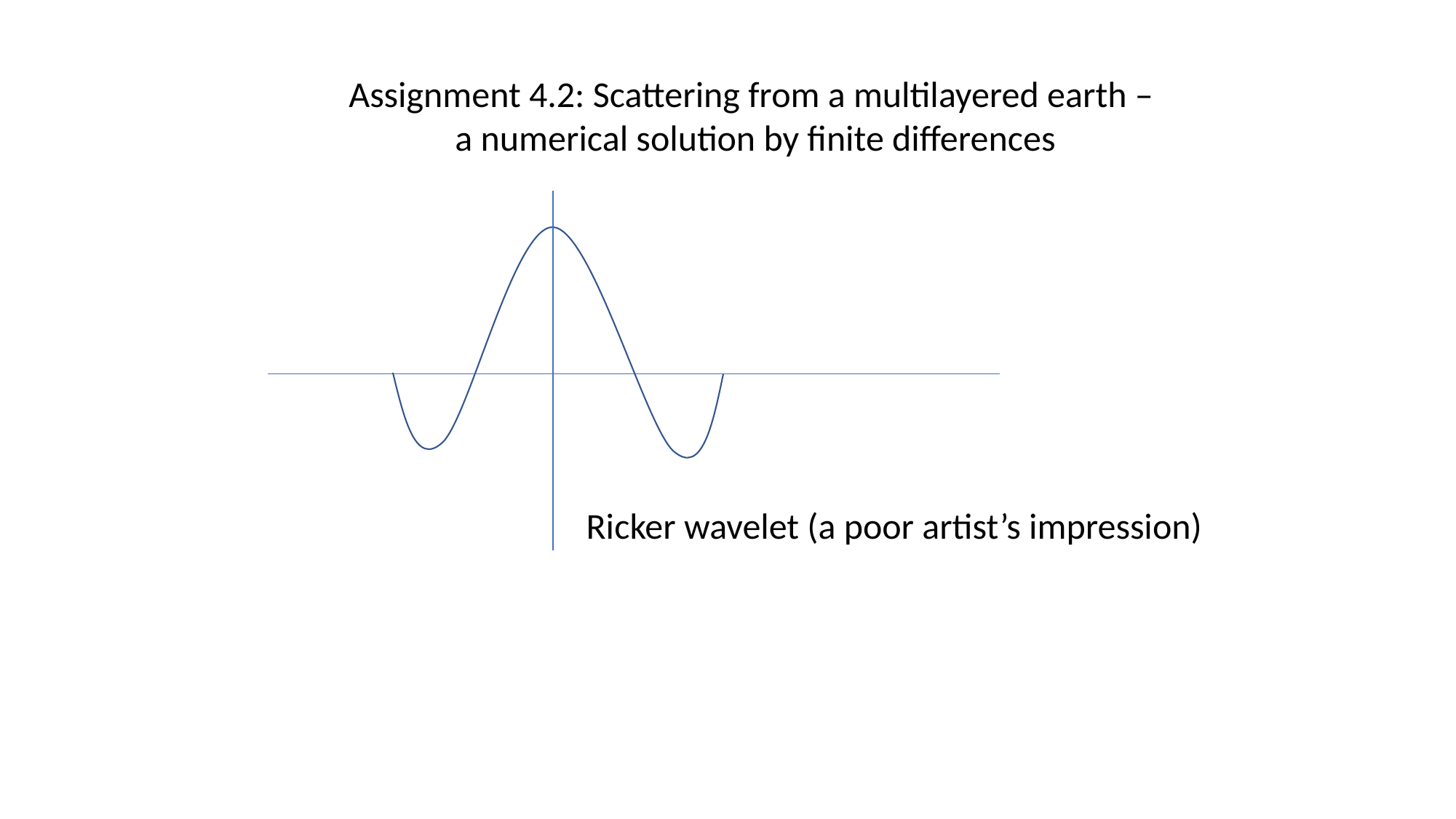

Assignment 4.2: Scattering from a multilayered earth –
a numerical solution by finite differences

Ricker wavelet (a poor artist’s impression)